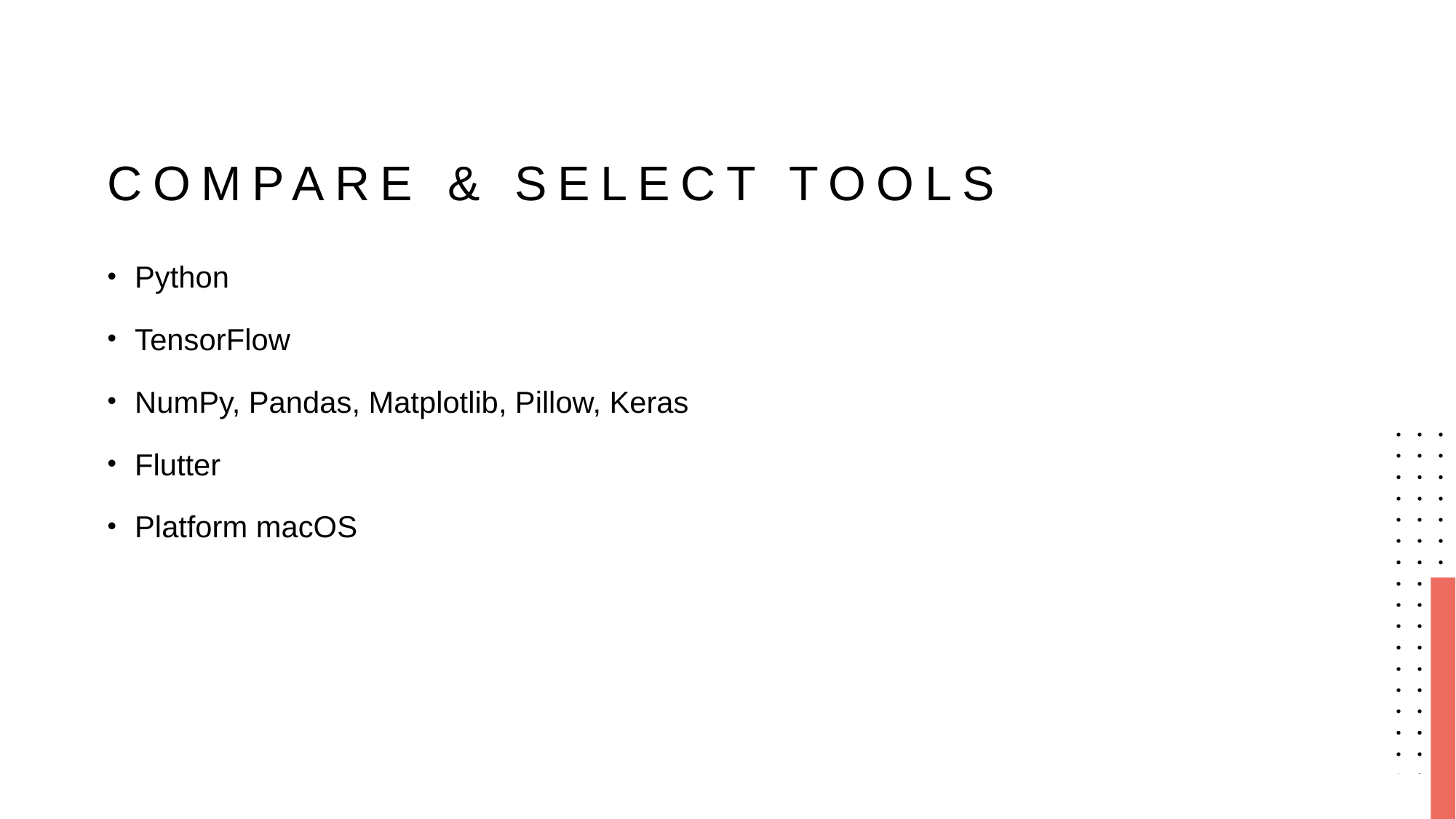

# Compare & Select Tools
Python
TensorFlow
NumPy, Pandas, Matplotlib, Pillow, Keras
Flutter
Platform macOS